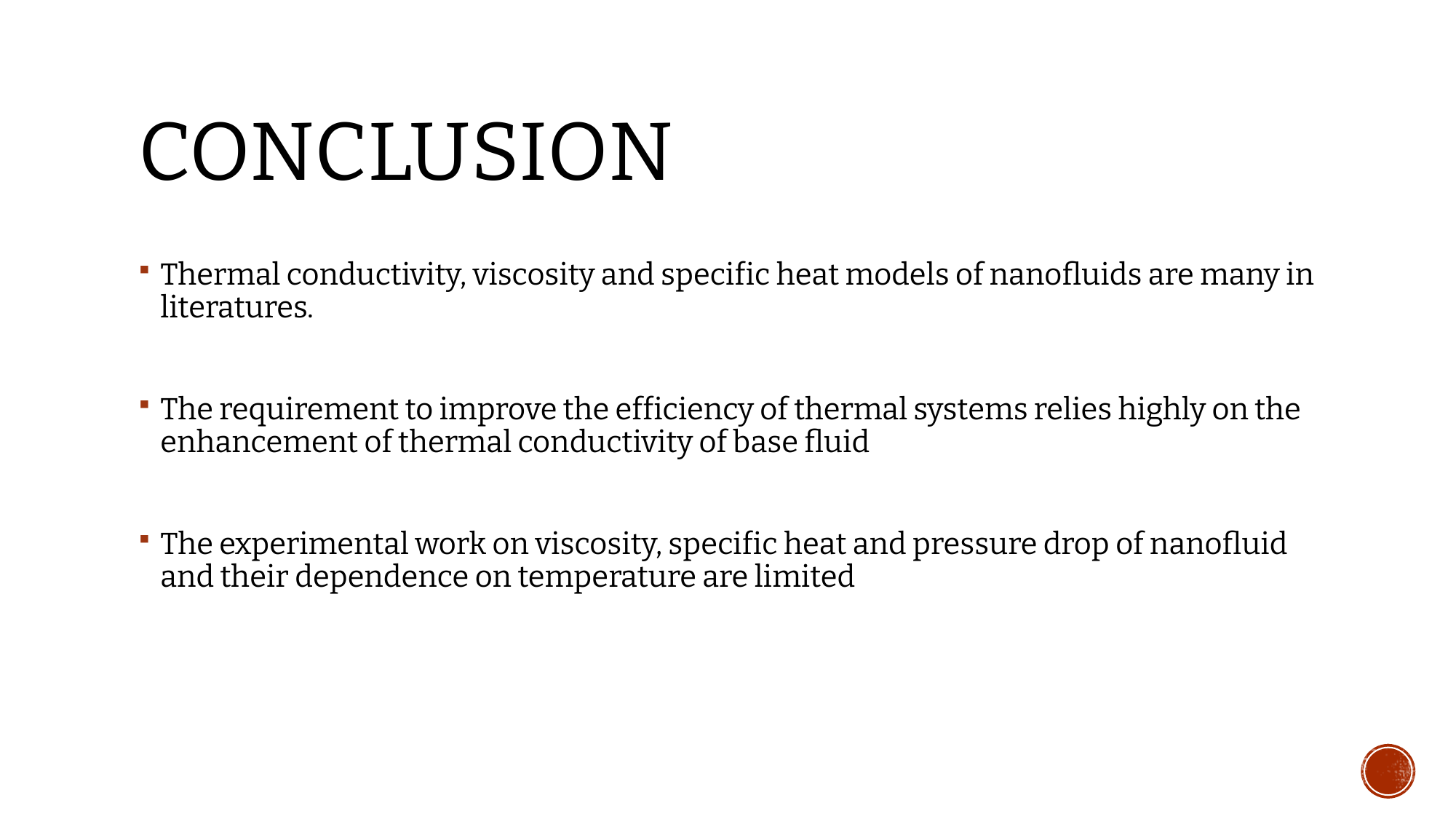

# Conclusion
Thermal conductivity, viscosity and speciﬁc heat models of nanoﬂuids are many in literatures.

The requirement to improve the efficiency of thermal systems relies highly on the enhancement of thermal conductivity of base ﬂuid

The experimental work on viscosity, speciﬁc heat and pressure drop of nanofluid and their dependence on temperature are limited